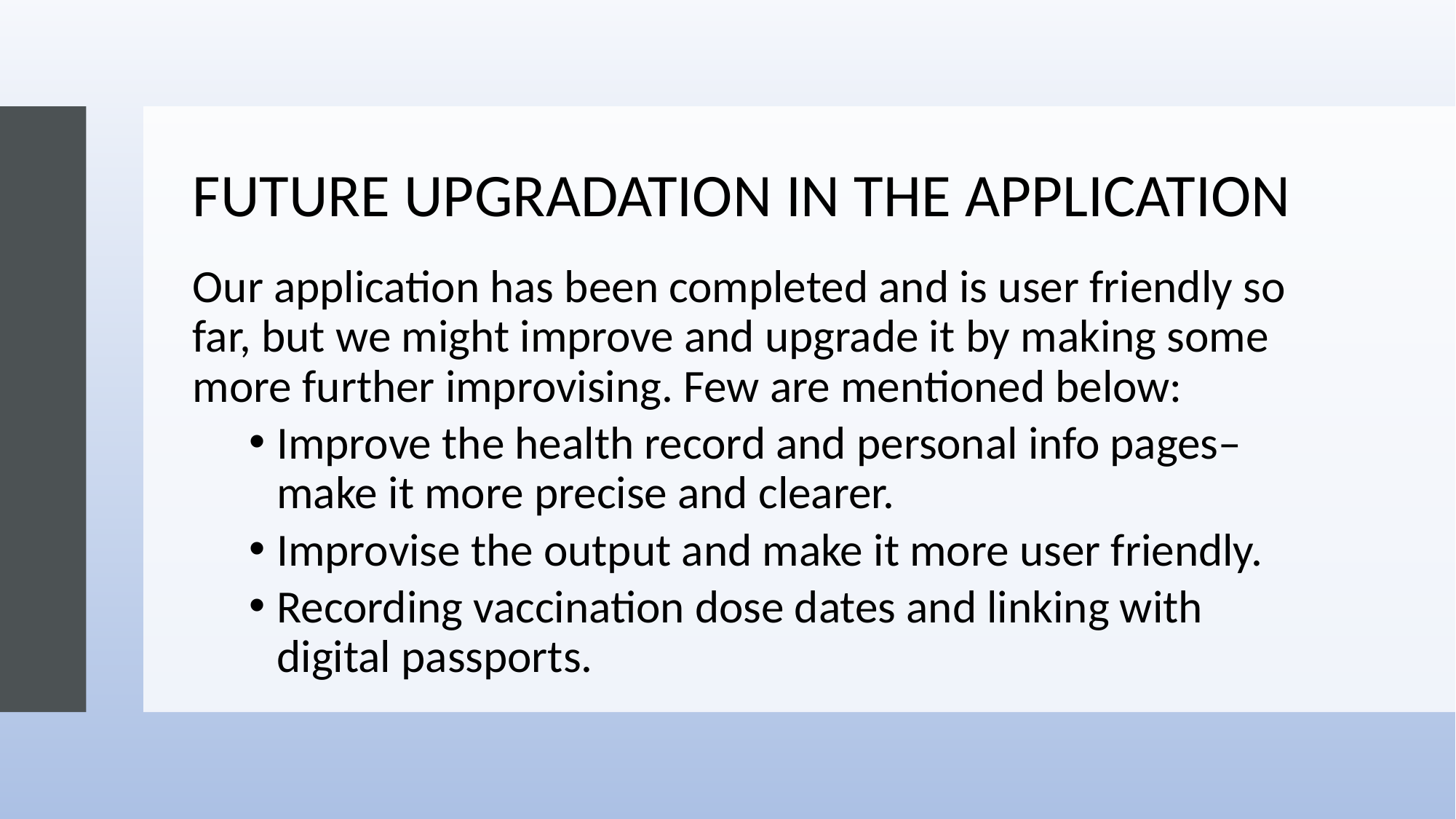

# FUTURE UPGRADATION IN THE APPLICATION
Our application has been completed and is user friendly so far, but we might improve and upgrade it by making some more further improvising. Few are mentioned below:
Improve the health record and personal info pages– make it more precise and clearer.
Improvise the output and make it more user friendly.
Recording vaccination dose dates and linking with digital passports.